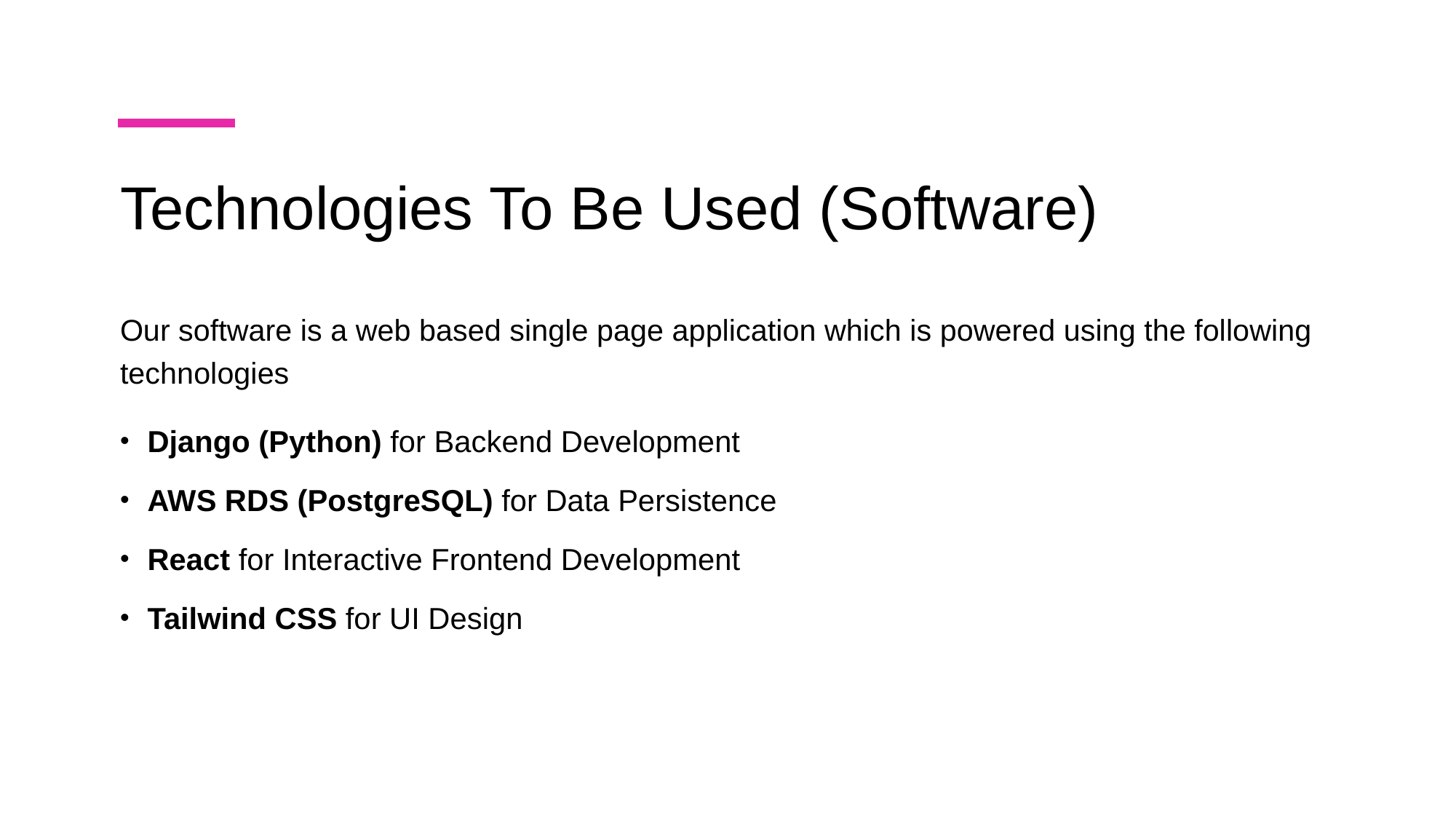

# Technologies To Be Used (Software)
Our software is a web based single page application which is powered using the following technologies
Django (Python) for Backend Development
AWS RDS (PostgreSQL) for Data Persistence
React for Interactive Frontend Development
Tailwind CSS for UI Design